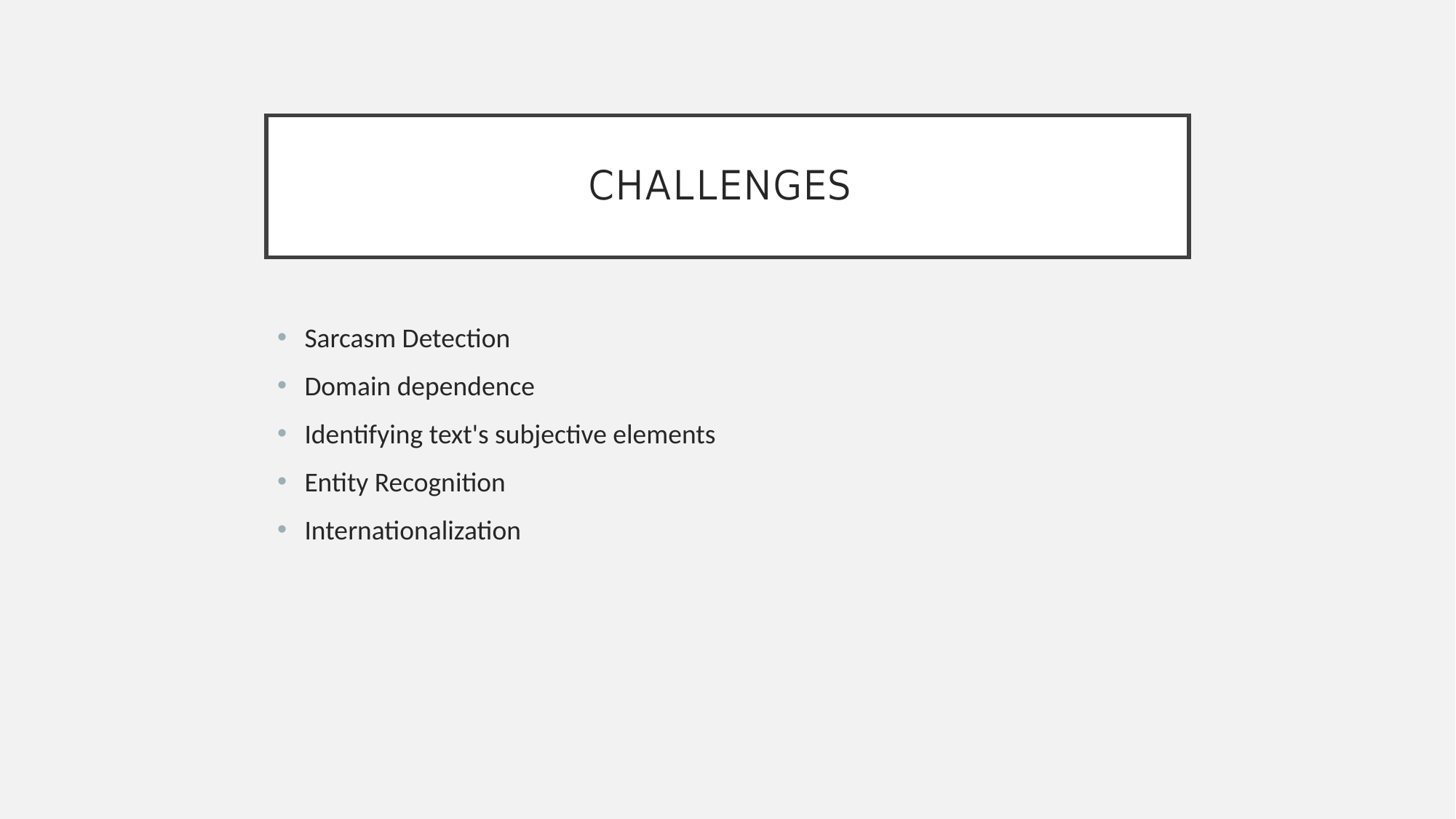

# Challenges
Sarcasm Detection
Domain dependence
Identifying text's subjective elements
Entity Recognition
Internationalization